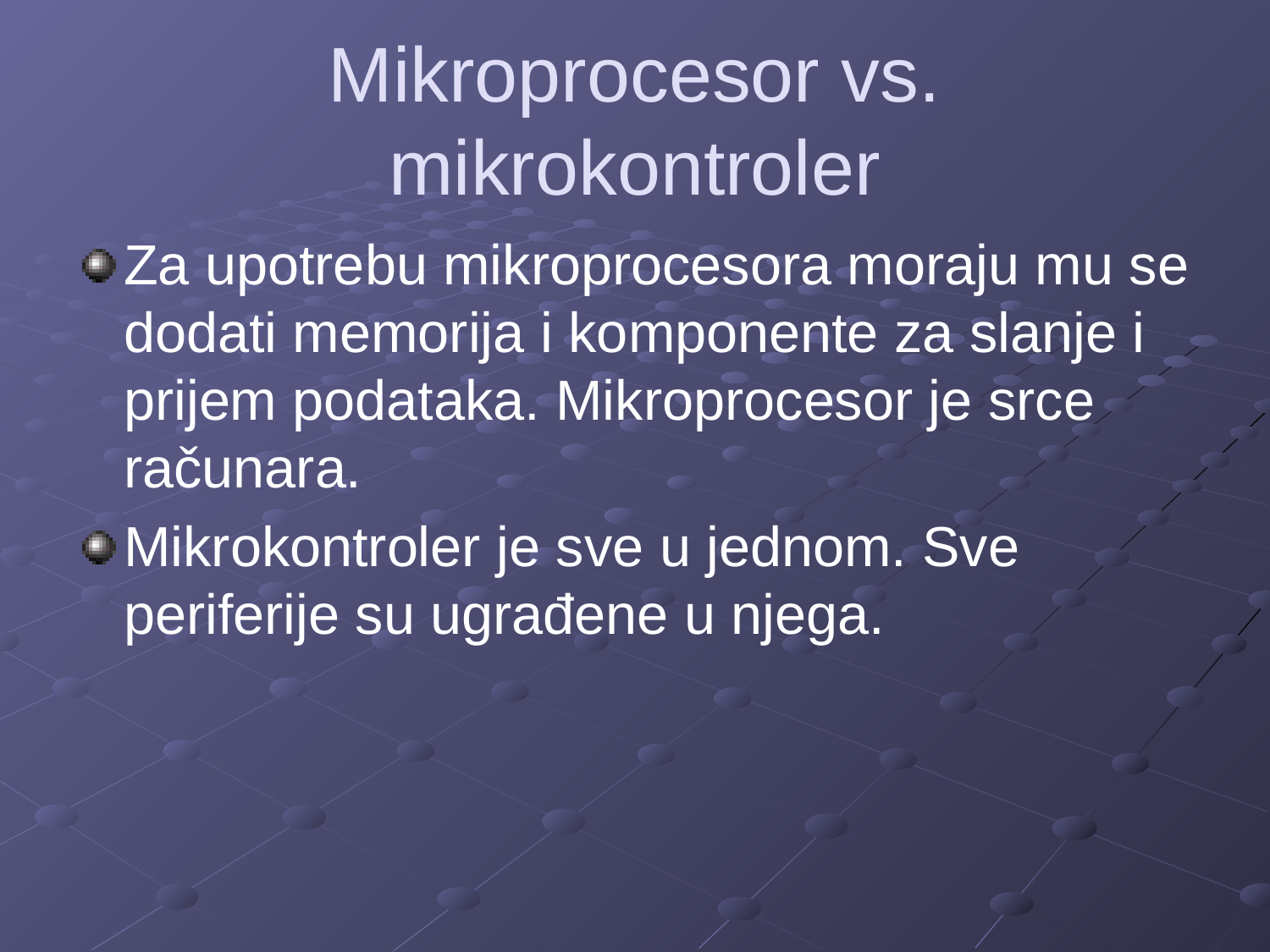

# Mikroprocesor vs. mikrokontroler
Za upotrebu mikroprocesora moraju mu se dodati memorija i komponente za slanje i prijem podataka. Mikroprocesor je srce računara.
Mikrokontroler je sve u jednom. Sve periferije su ugrađene u njega.